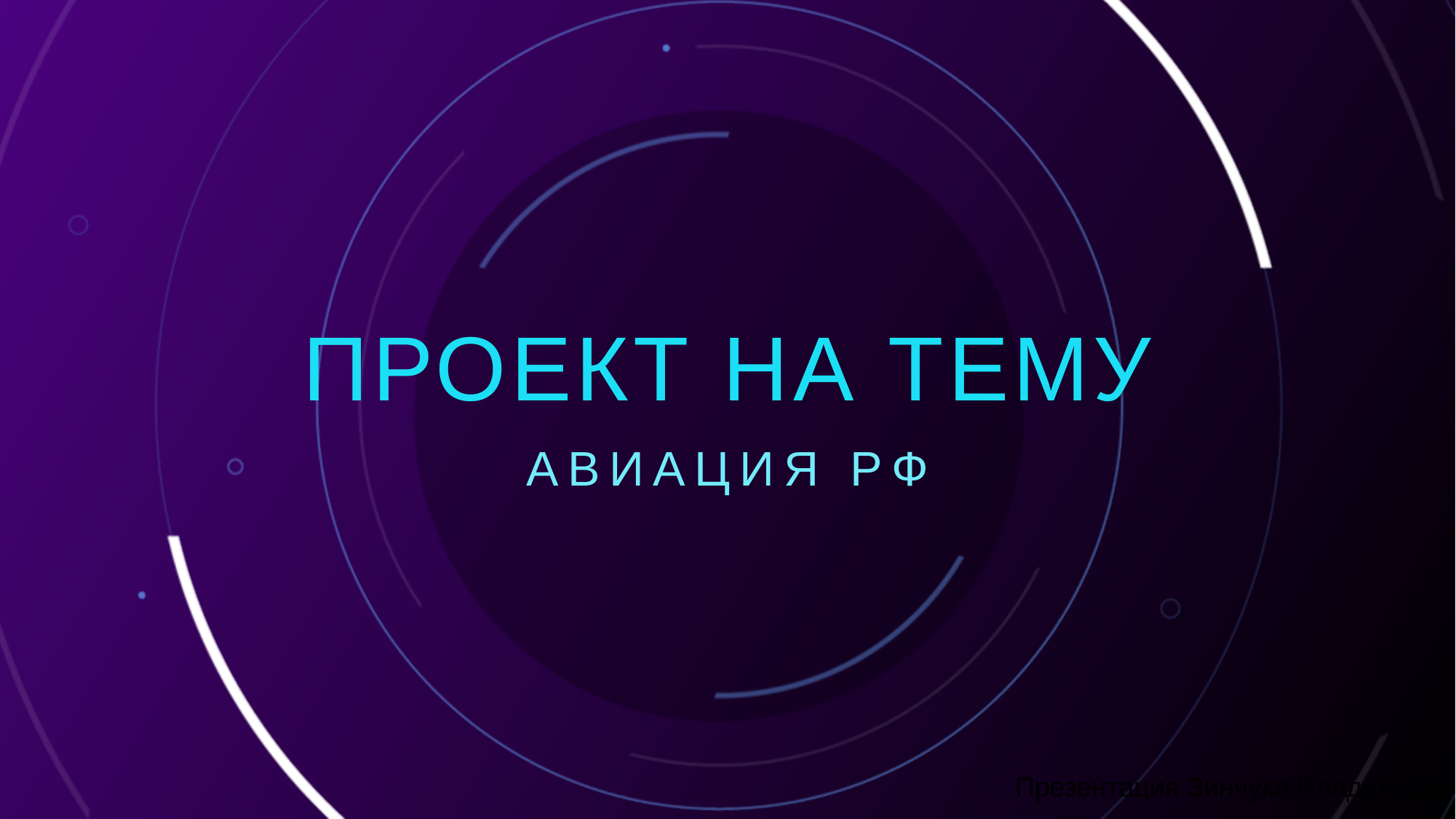

# Проект на тему
Авиация РФ
Презентация Зинчука Владимира